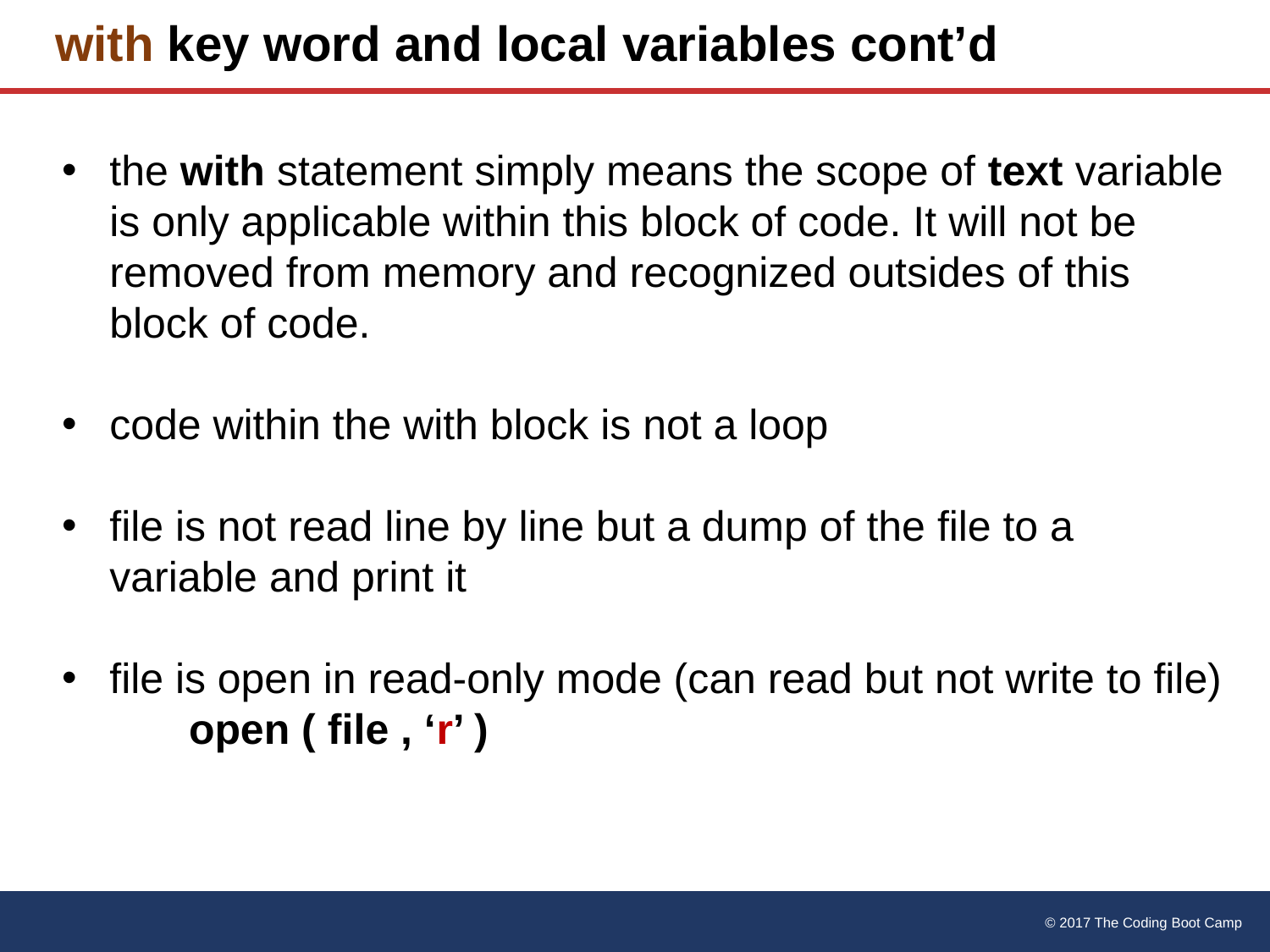

# with key word and local variables cont’d
the with statement simply means the scope of text variable is only applicable within this block of code. It will not be removed from memory and recognized outsides of this block of code.

code within the with block is not a loop

file is not read line by line but a dump of the file to a variable and print it

file is open in read-only mode (can read but not write to file)
open ( file , ‘r’ )